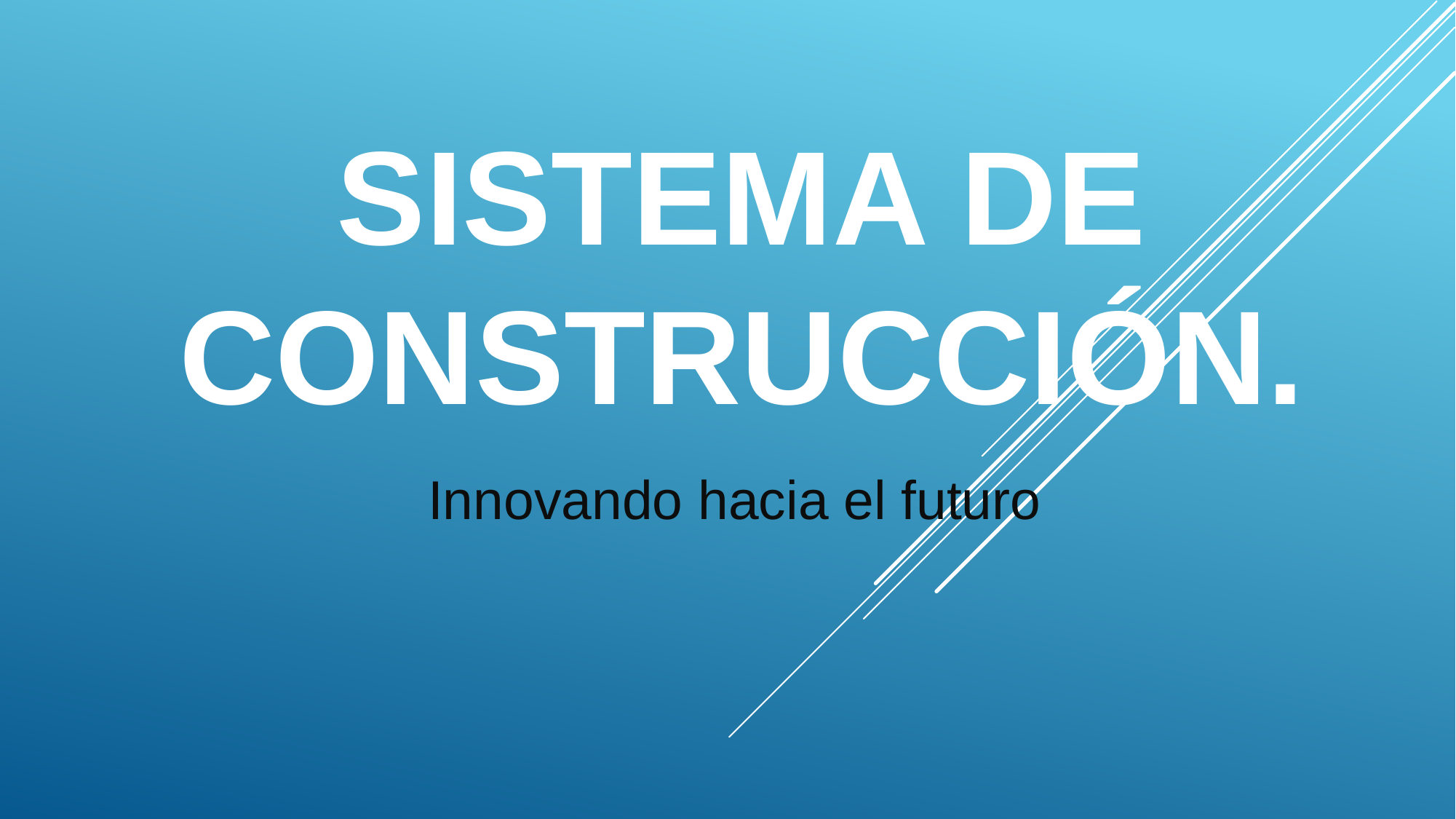

# Sistema de construcción.
Innovando hacia el futuro